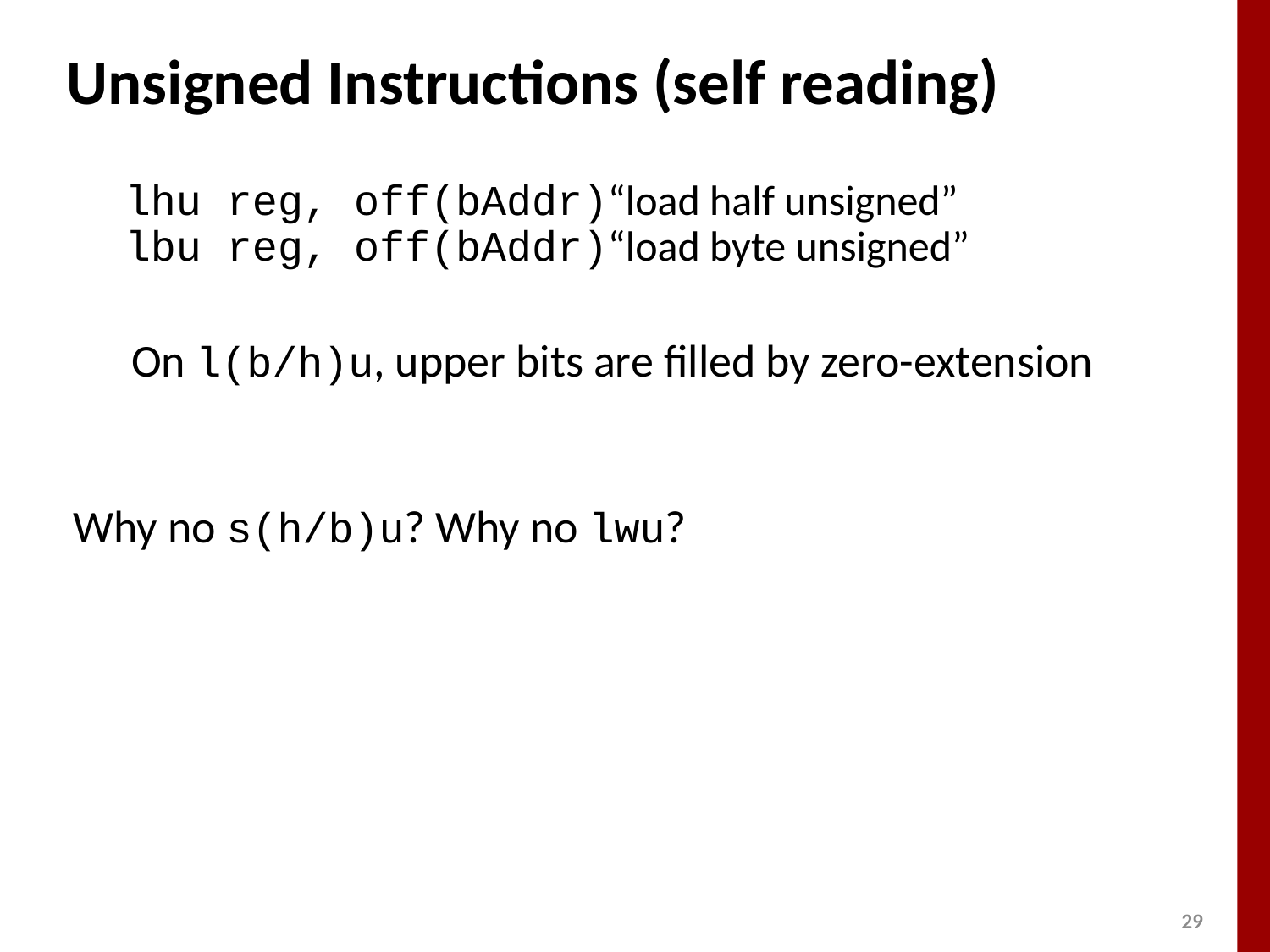

# Unsigned Instructions (self reading)
lhu reg, off(bAddr)“load half unsigned”
lbu reg, off(bAddr)“load byte unsigned”

On l(b/h)u, upper bits are filled by zero-extension

Why no s(h/b)u? Why no lwu?